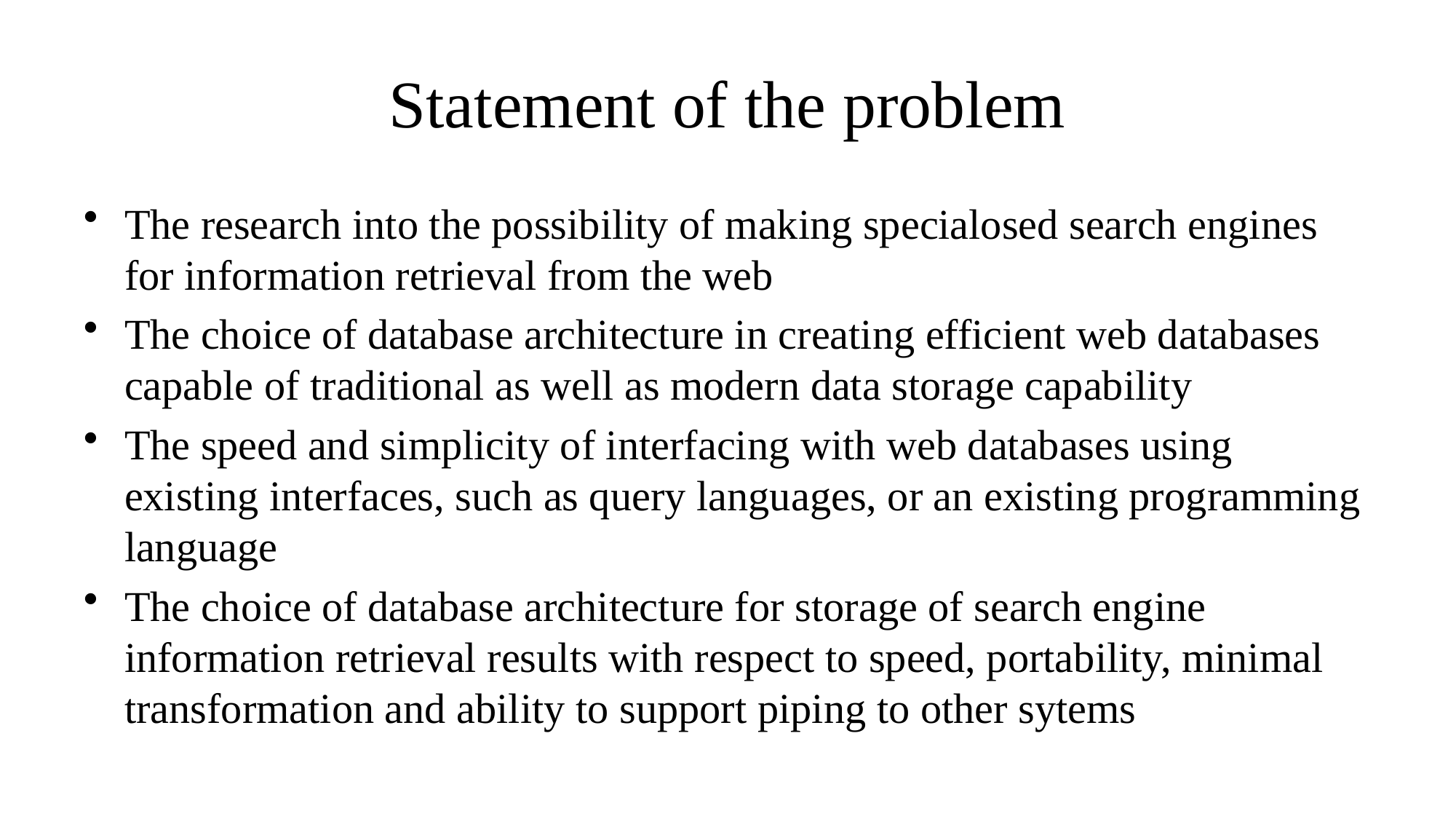

# Statement of the problem
The research into the possibility of making specialosed search engines for information retrieval from the web
The choice of database architecture in creating efficient web databases capable of traditional as well as modern data storage capability
The speed and simplicity of interfacing with web databases using existing interfaces, such as query languages, or an existing programming language
The choice of database architecture for storage of search engine information retrieval results with respect to speed, portability, minimal transformation and ability to support piping to other sytems